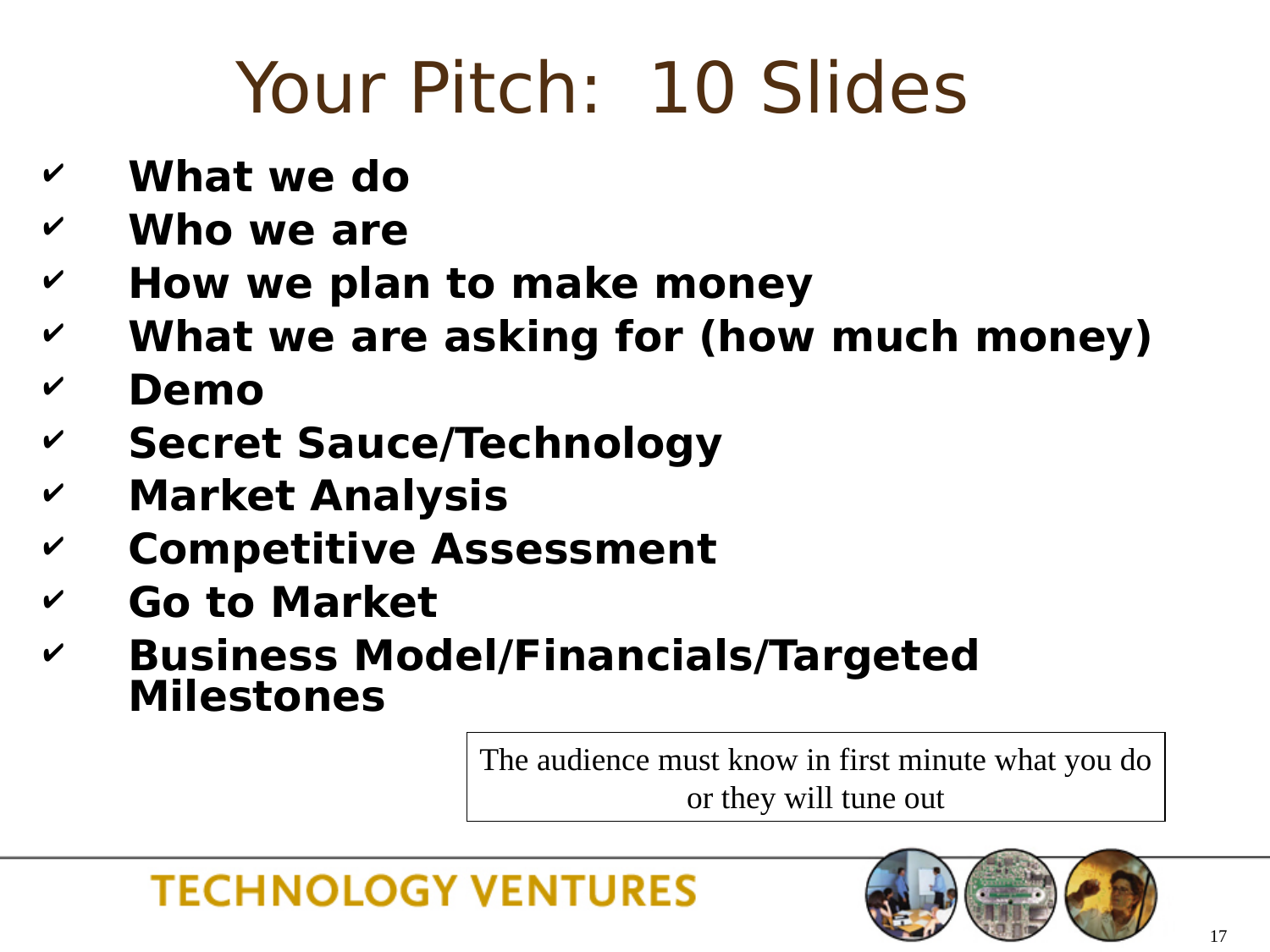

Your Pitch:  10 Slides

What we do
Who we are
How we plan to make money
What we are asking for (how much money)
Demo
Secret Sauce/Technology
Market Analysis
Competitive Assessment
Go to Market
Business Model/Financials/Targeted Milestones

The audience must know in first minute what you do
 or they will tune out